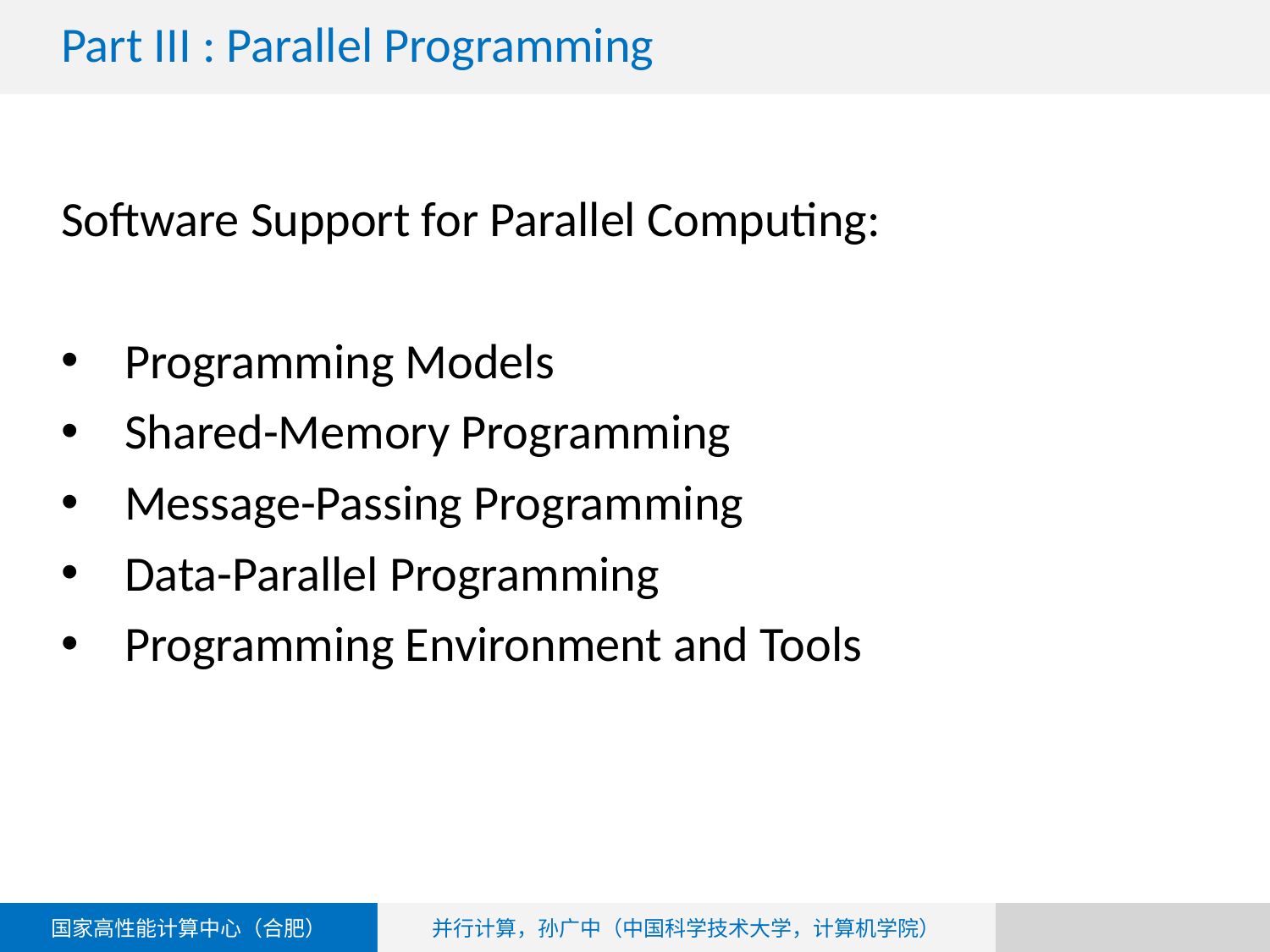

Part III : Parallel Programming

Software Support for Parallel Computing:

Programming Models
Shared-Memory Programming
Message-Passing Programming
Data-Parallel Programming
Programming Environment and Tools